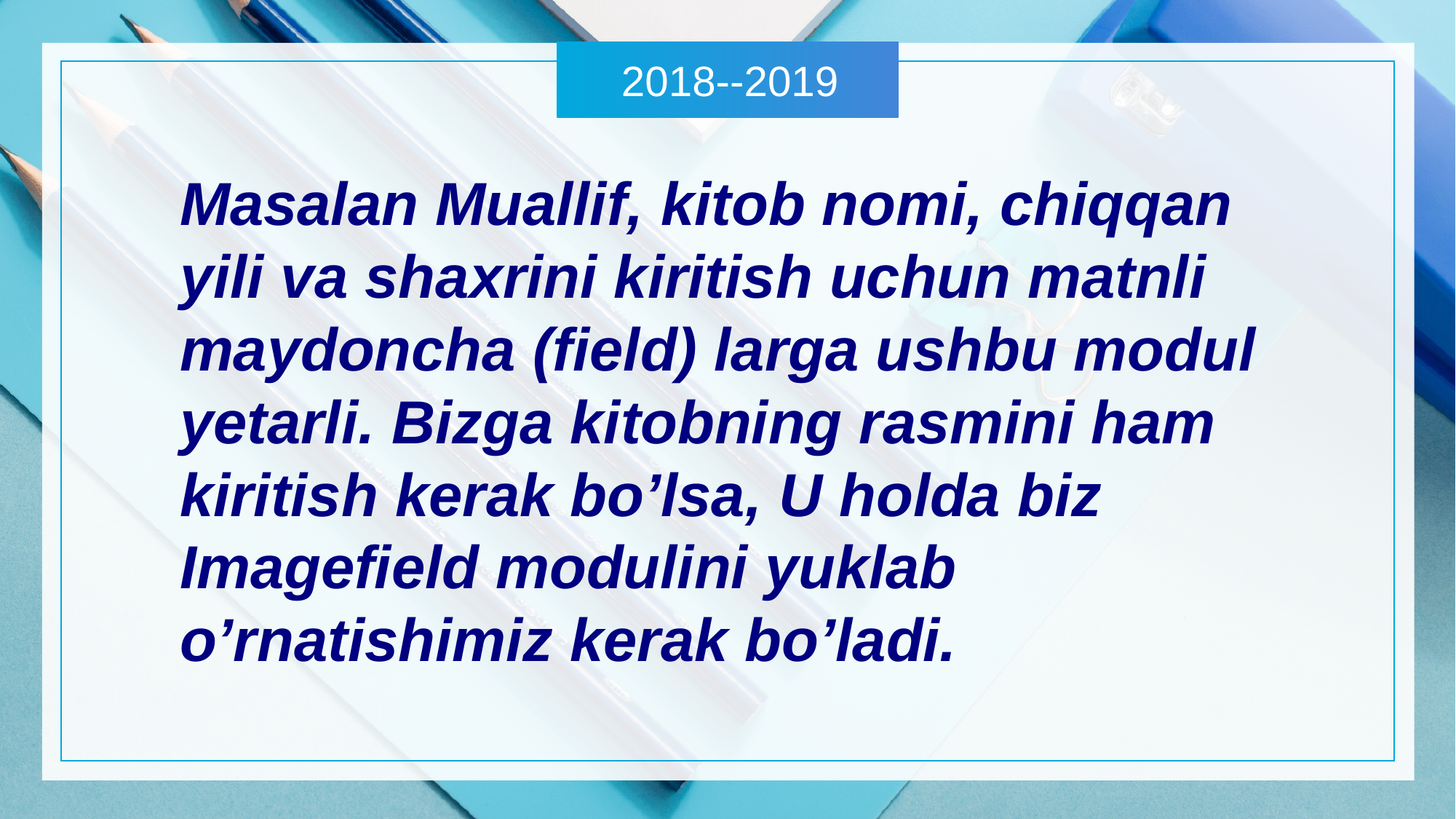

Masalan Muallif, kitob nomi, chiqqan yili va shaxrini kiritish uchun matnli  maydoncha (field) larga ushbu modul yetarli. Bizga kitobning rasmini ham kiritish kerak bo’lsa, U holda biz Imagefield modulini yuklab o’rnatishimiz kerak bo’ladi.